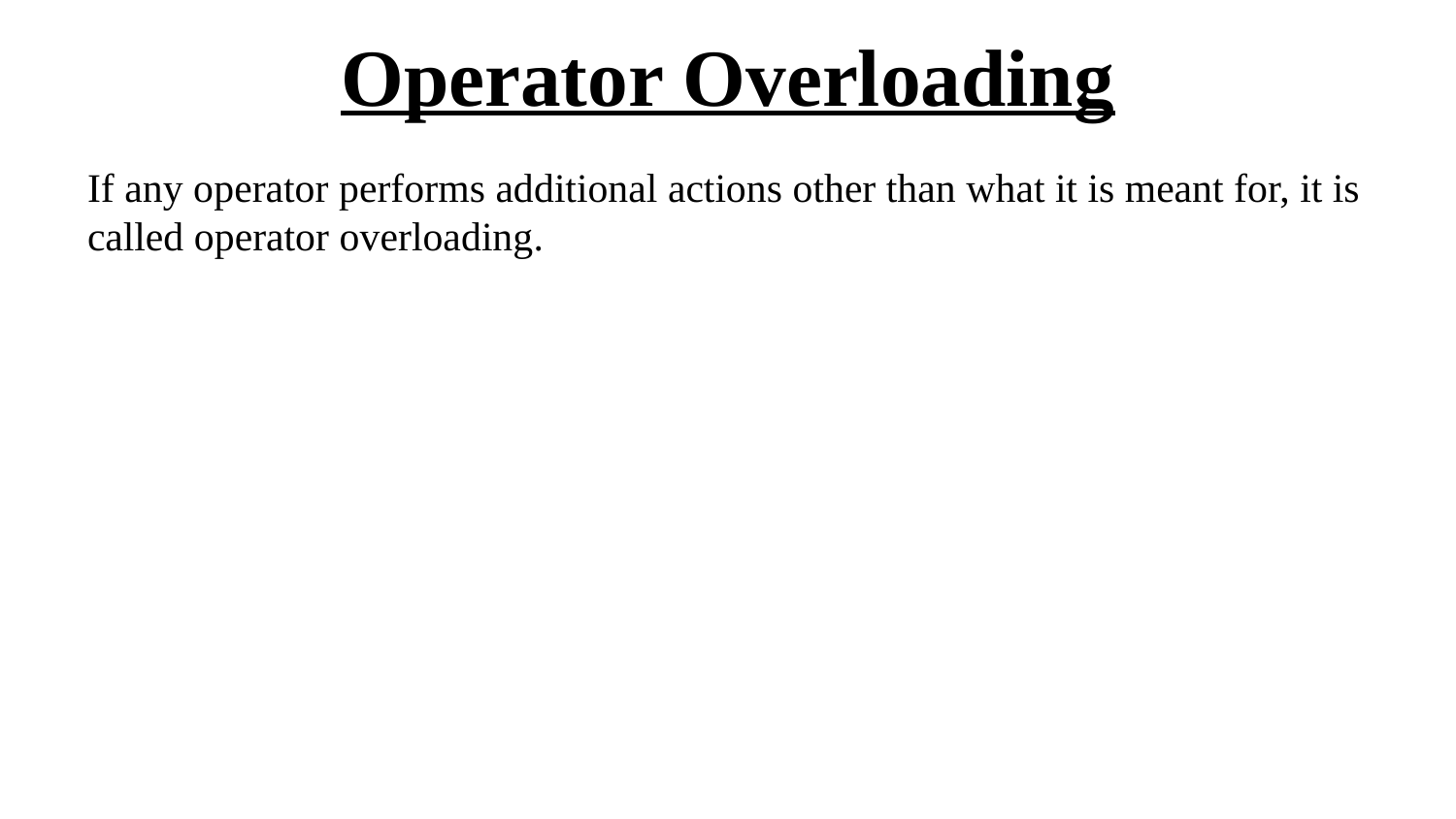

# Operator Overloading
If any operator performs additional actions other than what it is meant for, it is called operator overloading.